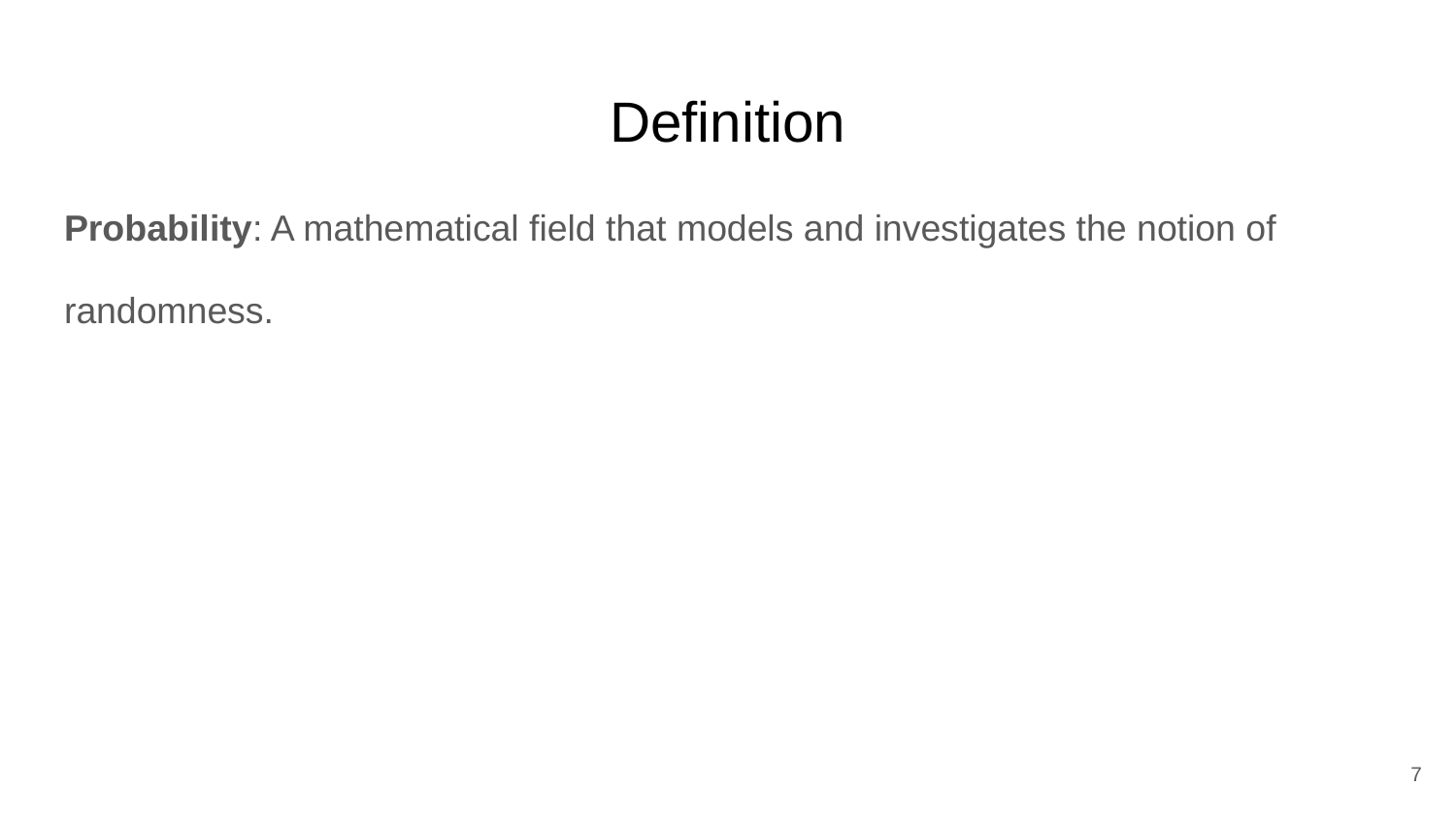

# Definition
Probability: A mathematical field that models and investigates the notion of
randomness.
7